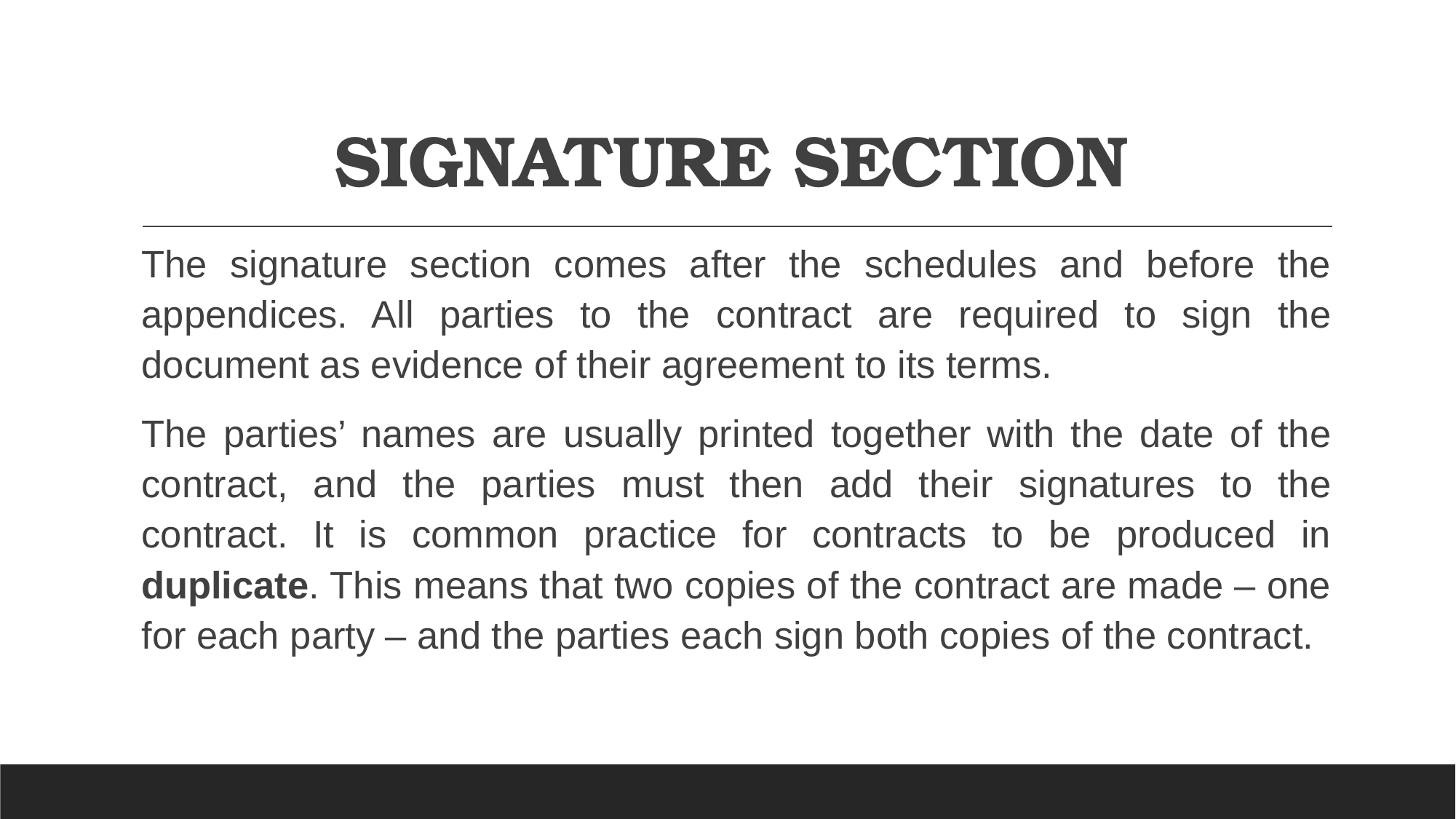

# SIGNATURE SECTION
The signature section comes after the schedules and before the appendices. All parties to the contract are required to sign the document as evidence of their agreement to its terms.
The parties’ names are usually printed together with the date of the contract, and the parties must then add their signatures to the contract. It is common practice for contracts to be produced in duplicate. This means that two copies of the contract are made – one for each party – and the parties each sign both copies of the contract.